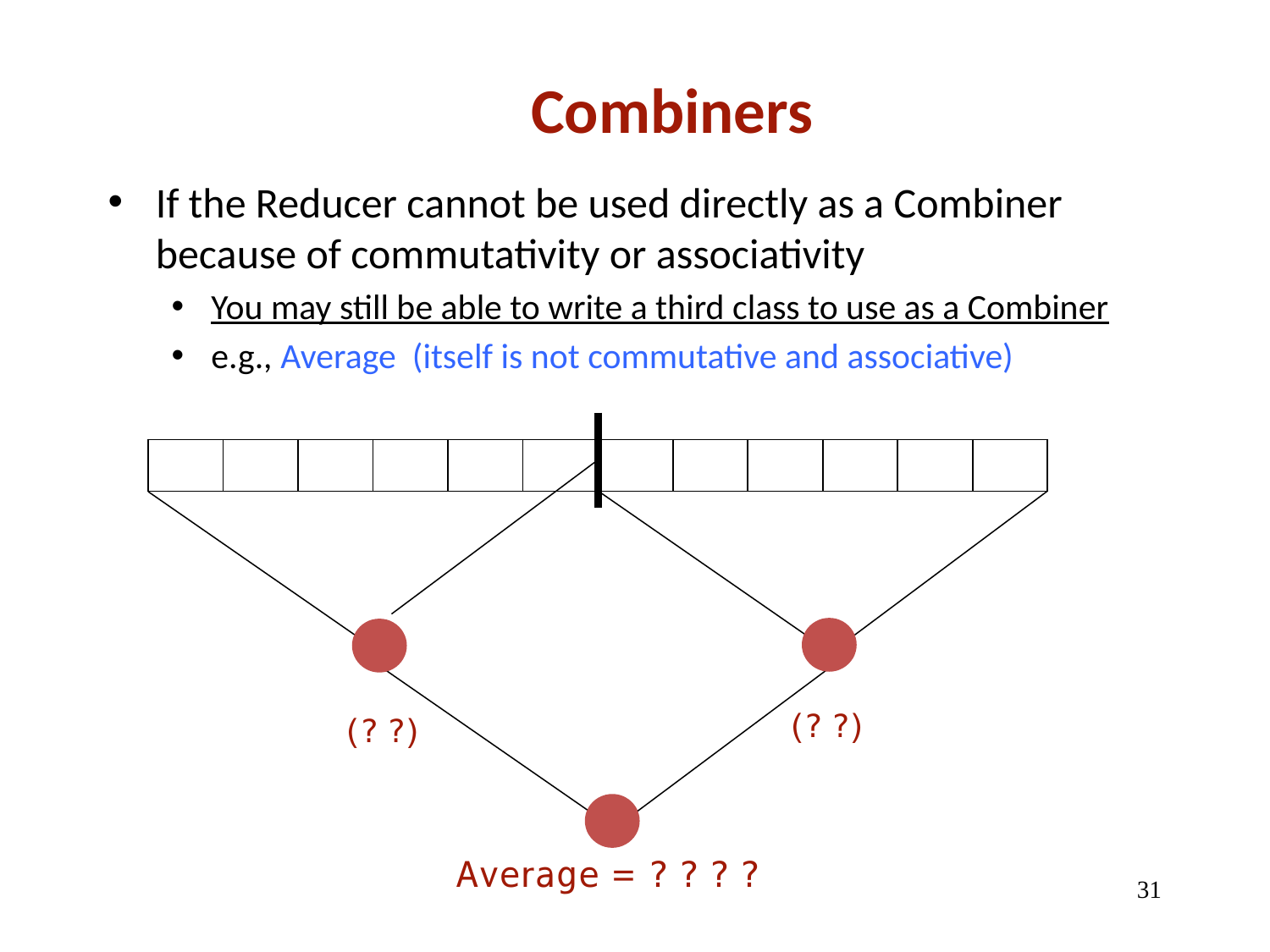

Combiners
If the Reducer cannot be used directly as a Combiner because of commutativity or associativity
You may still be able to write a third class to use as a Combiner
e.g., Average  (itself is not commutative and associative)

|  |  |  |  |  |  |  |  |  |  |  |  |
| --- | --- | --- | --- | --- | --- | --- | --- | --- | --- | --- | --- |

(? ?)
(? ?)
Average = ? ? ? ?
31